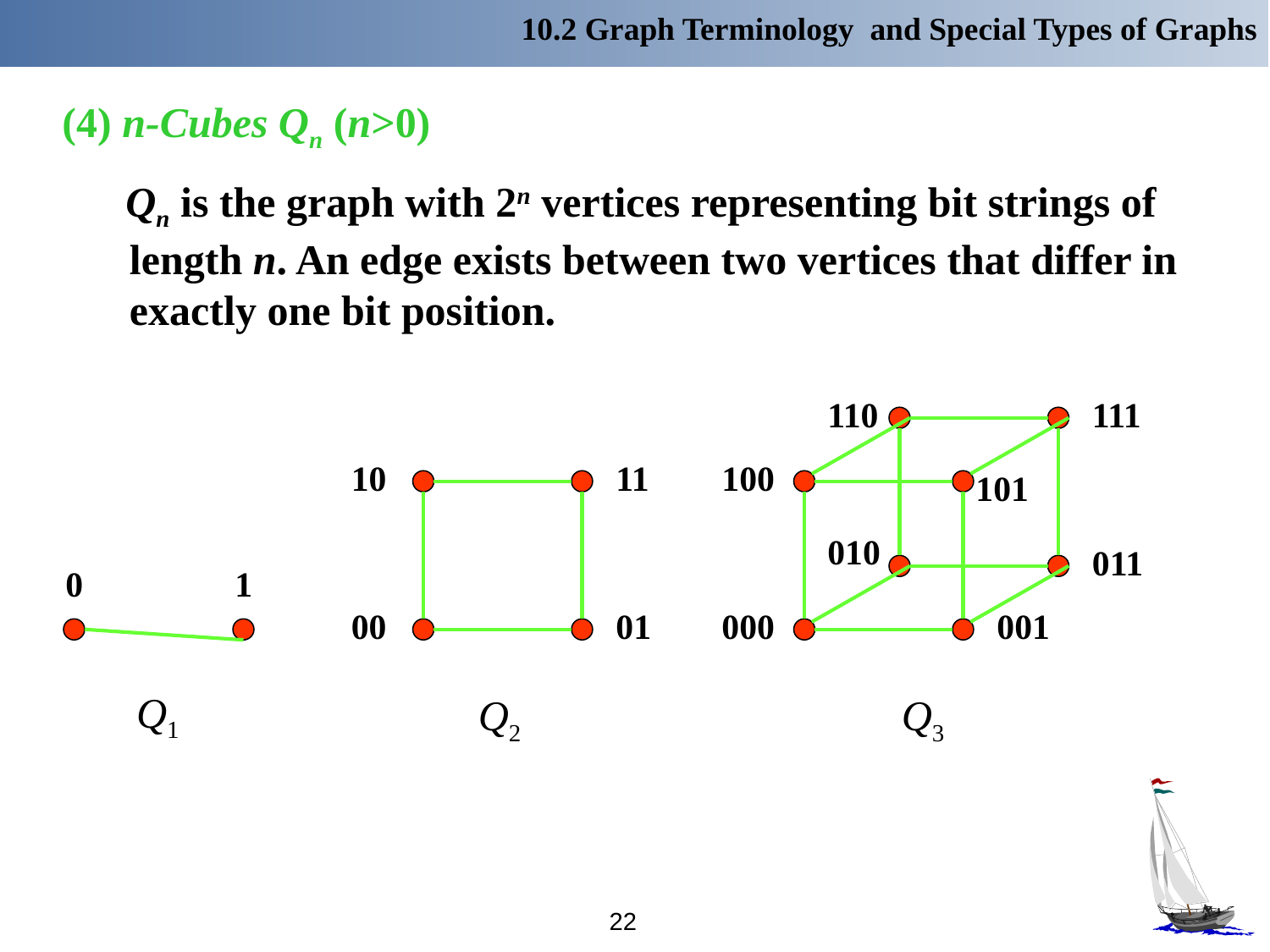

10.2 Graph Terminology  and Special Types of Graphs
(4) n-Cubes Qn (n>0)
      Qn is the graph with 2n vertices representing bit strings of length n. An edge exists between two vertices that differ in exactly one bit position.
110
111

100
101

010
011
000
001
10
11

00
01
0
1

Q1
Q2
Q3
22